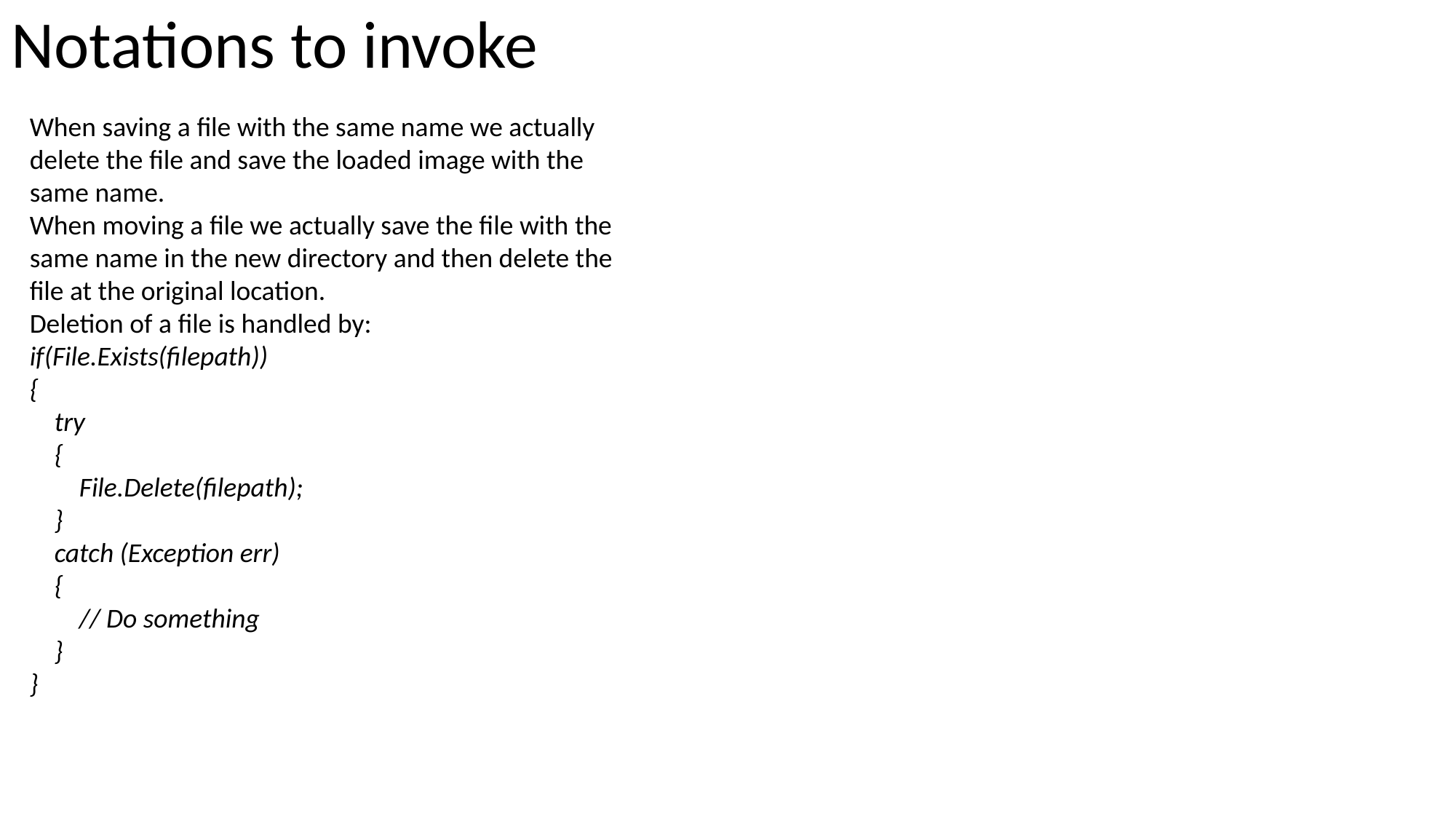

# Notations to invoke
When saving a file with the same name we actually delete the file and save the loaded image with the same name.
When moving a file we actually save the file with the same name in the new directory and then delete the file at the original location.
Deletion of a file is handled by:
if(File.Exists(filepath))
{
    try
    {
        File.Delete(filepath);
    }
    catch (Exception err)
    {
        // Do something
    }
}